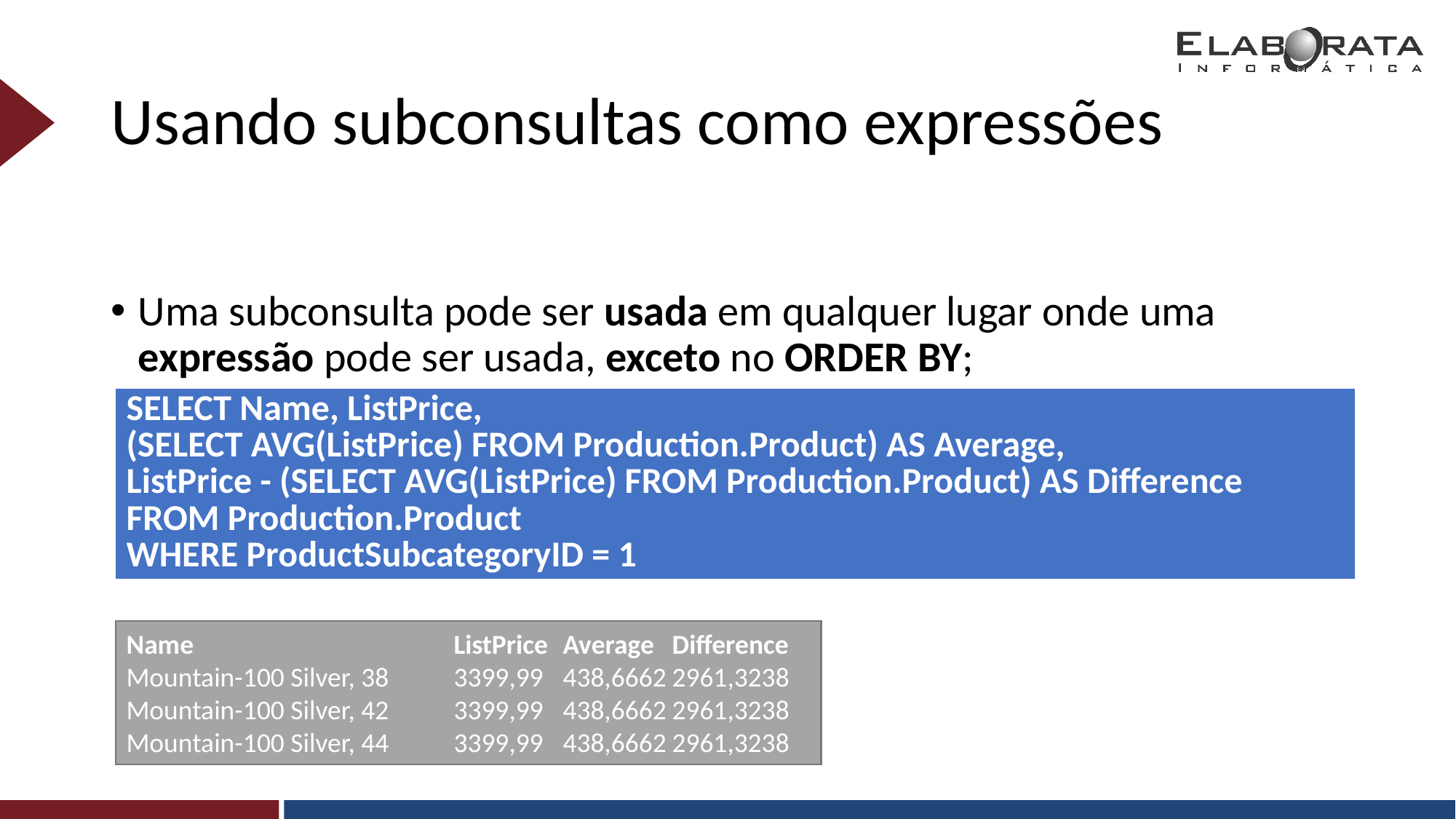

# Usando subconsultas como expressões

Uma subconsulta pode ser usada em qualquer lugar onde uma expressão pode ser usada, exceto no ORDER BY;
| SELECT Name, ListPrice, (SELECT AVG(ListPrice) FROM Production.Product) AS Average, ListPrice - (SELECT AVG(ListPrice) FROM Production.Product) AS Difference FROM Production.Product WHERE ProductSubcategoryID = 1 |
| --- |
Name			ListPrice	Average	Difference
Mountain-100 Silver, 38	3399,99	438,6662	2961,3238
Mountain-100 Silver, 42	3399,99	438,6662	2961,3238
Mountain-100 Silver, 44	3399,99	438,6662	2961,3238